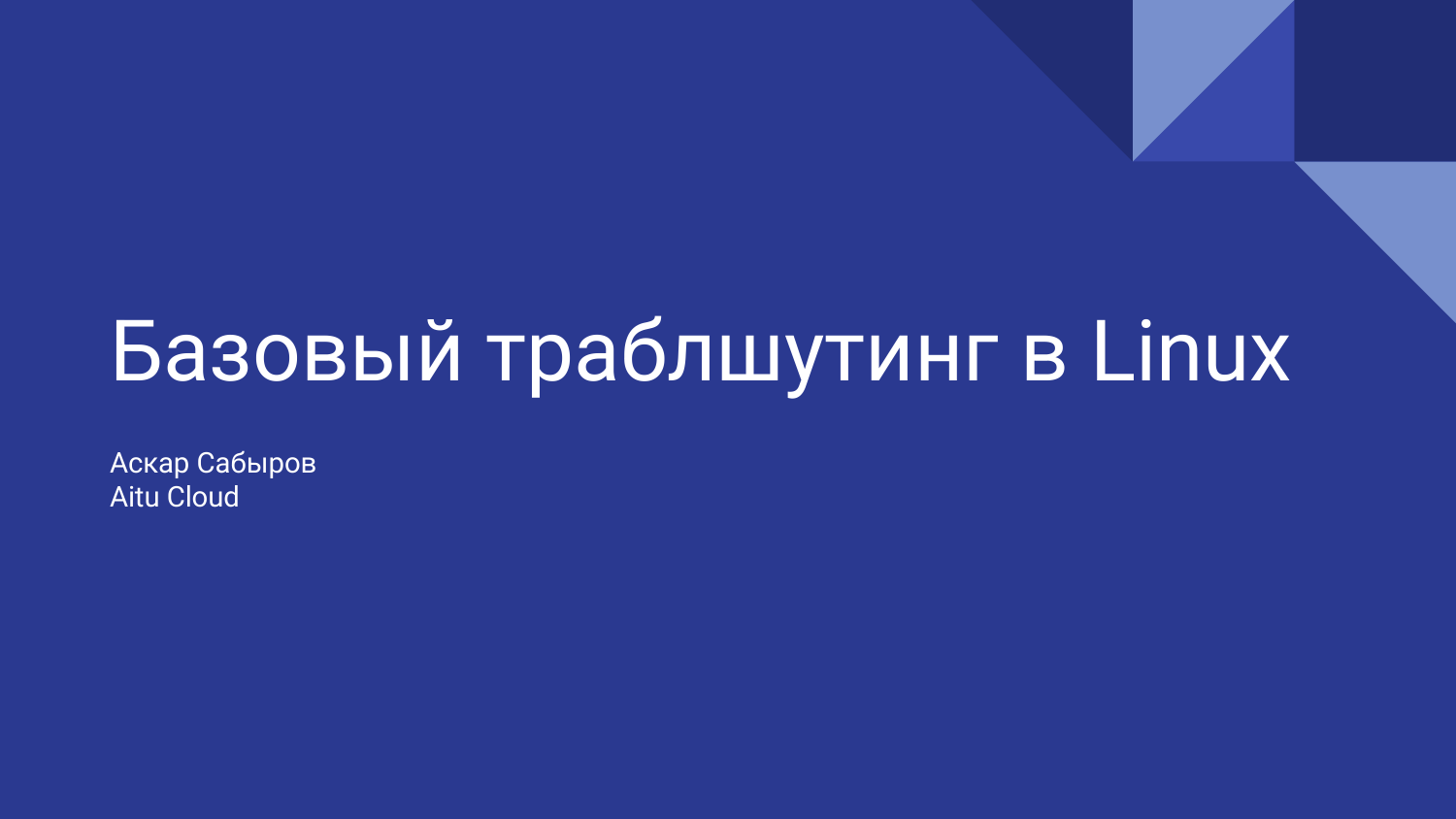

# Базовый траблшутинг в Linux
Аскар Сабыров
Aitu Cloud